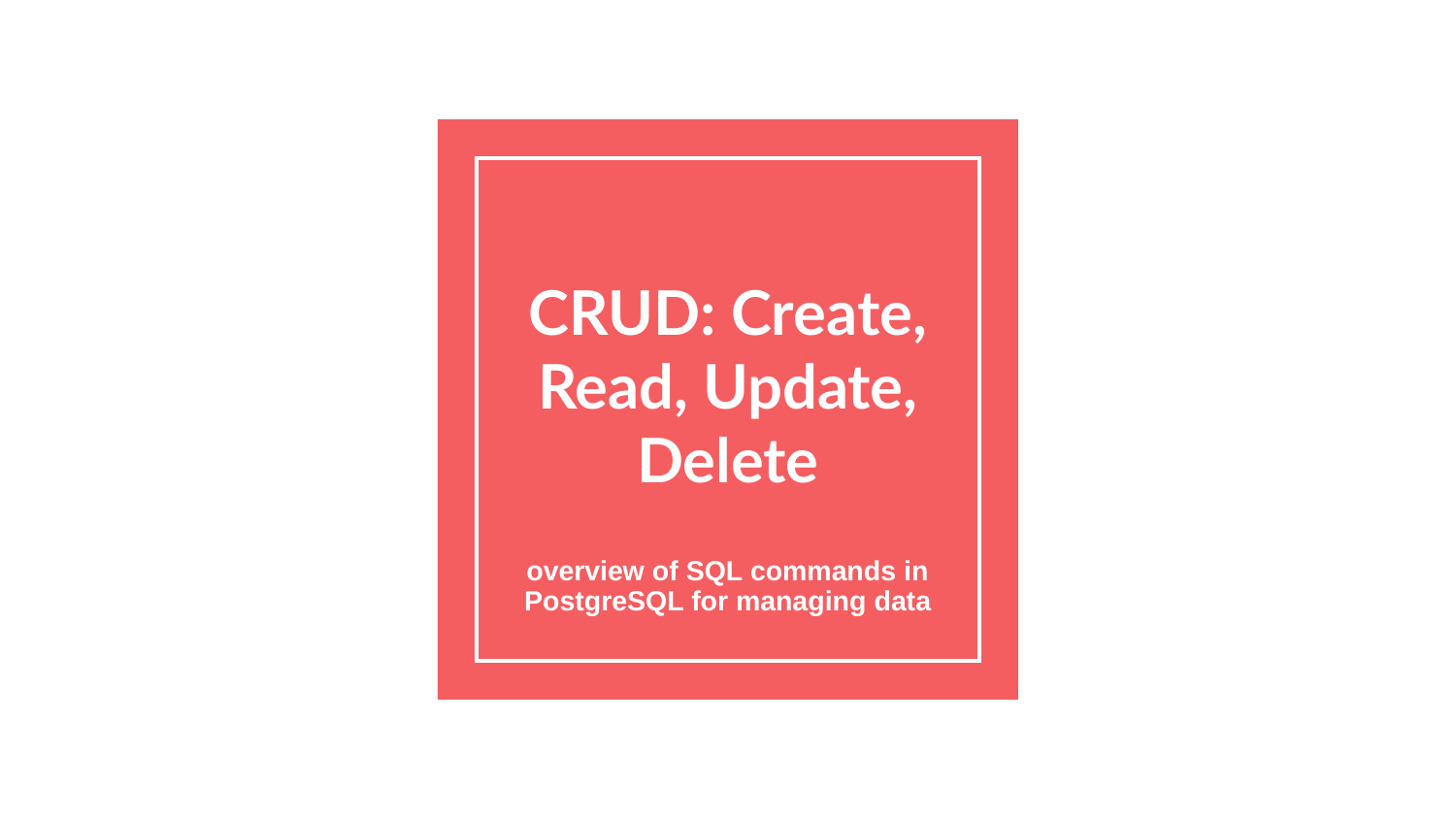

# CRUD: Create, Read, Update, Delete
overview of SQL commands in PostgreSQL for managing data